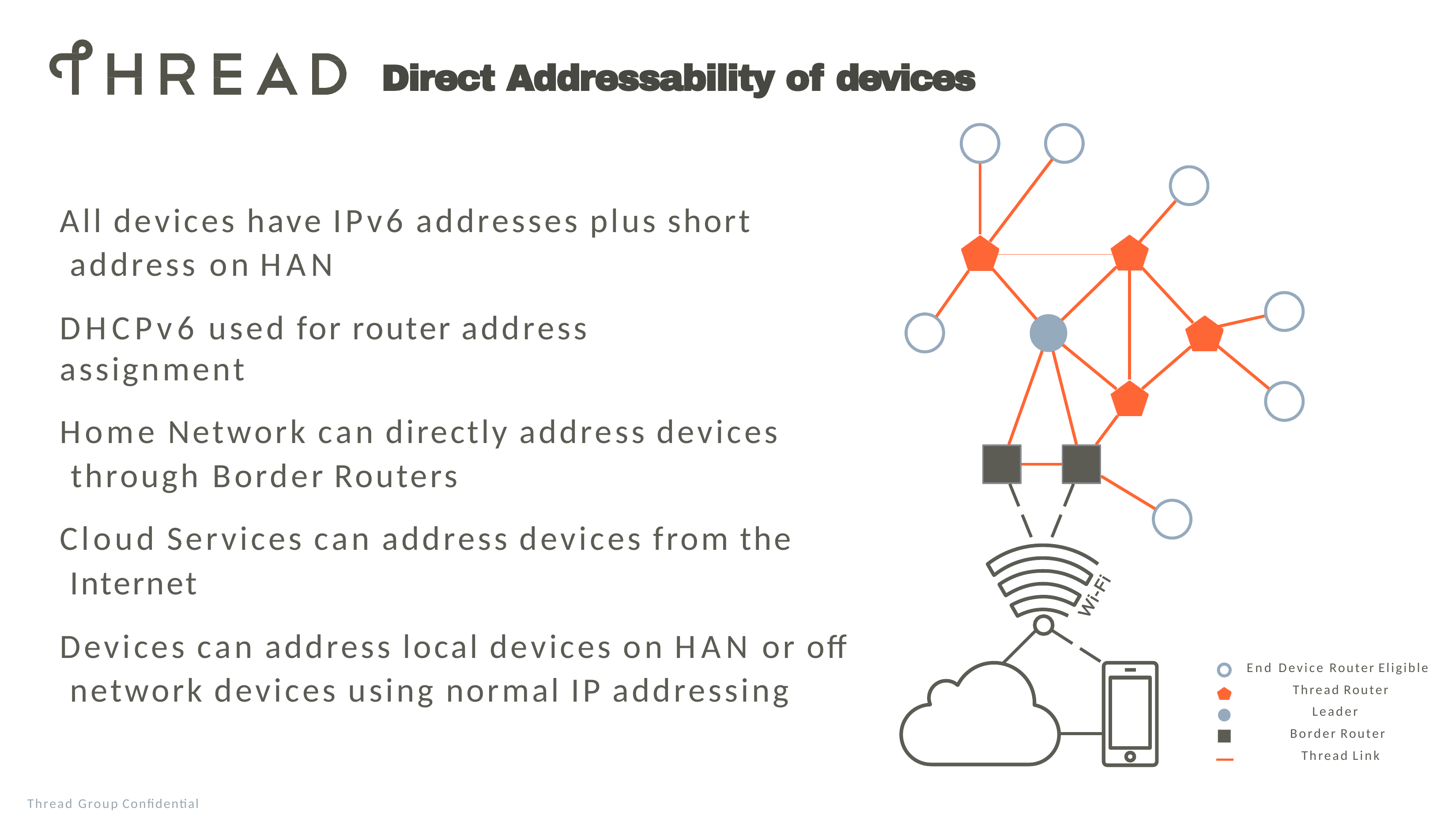

# Direct Addressability of devices

All devices have IPv6 addresses plus short  address on HAN
DHCPv6 used for router address assignment
Home Network can directly address devices  through Border Routers
Cloud Services can address devices from the  Internet
Devices can address local devices on HAN or off  network devices using normal IP addressing

End Device Router Eligible  Thread Router
Leader  Border Router  Thread Link

Thread Group Confidential